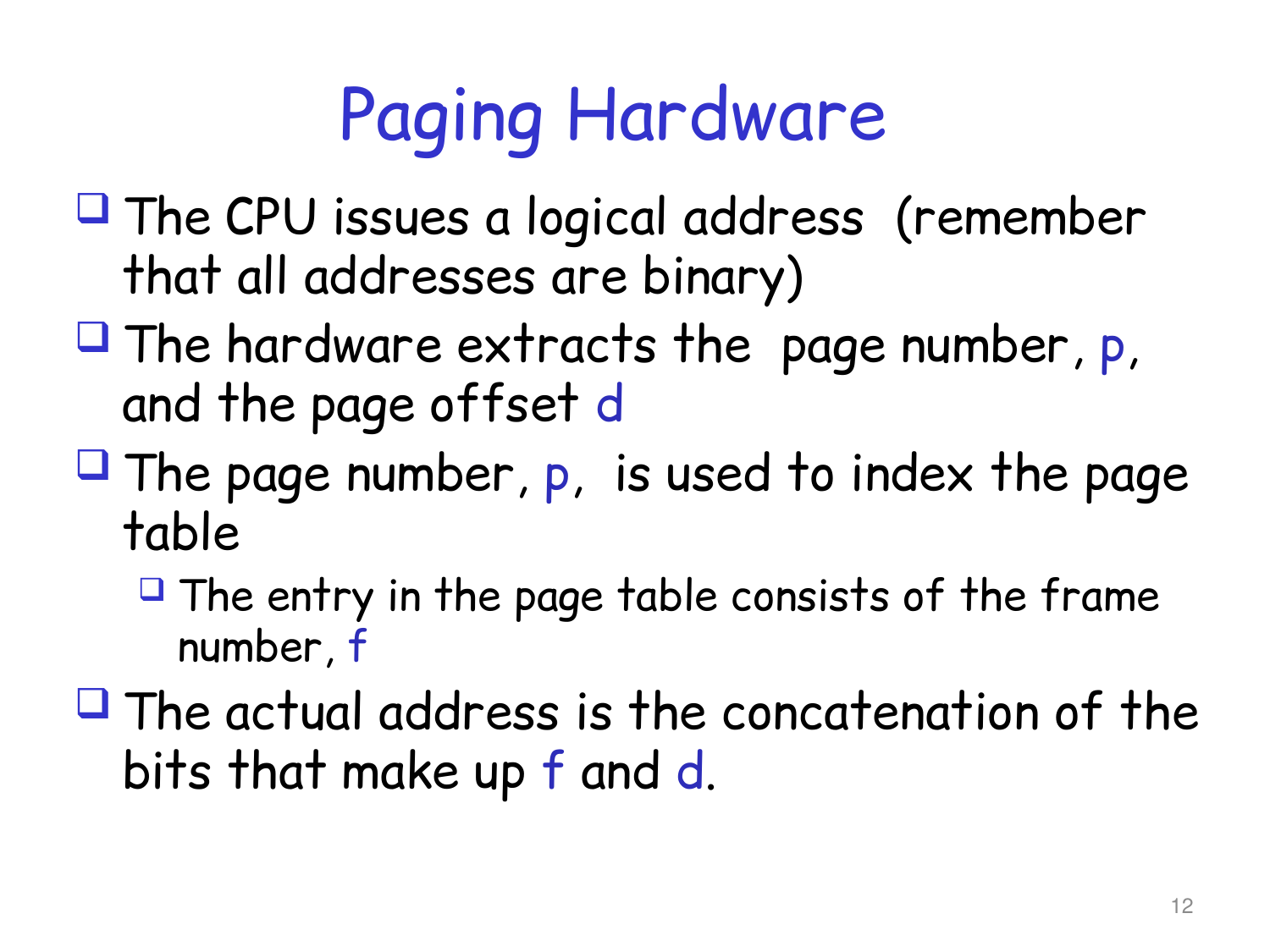

# Paging Hardware
The CPU issues a logical address  (remember that all addresses are binary)
The hardware extracts the  page number, p, and the page offset d
The page number, p,  is used to index the page table
The entry in the page table consists of the frame number, f
The actual address is the concatenation of the bits that make up f and d.

12